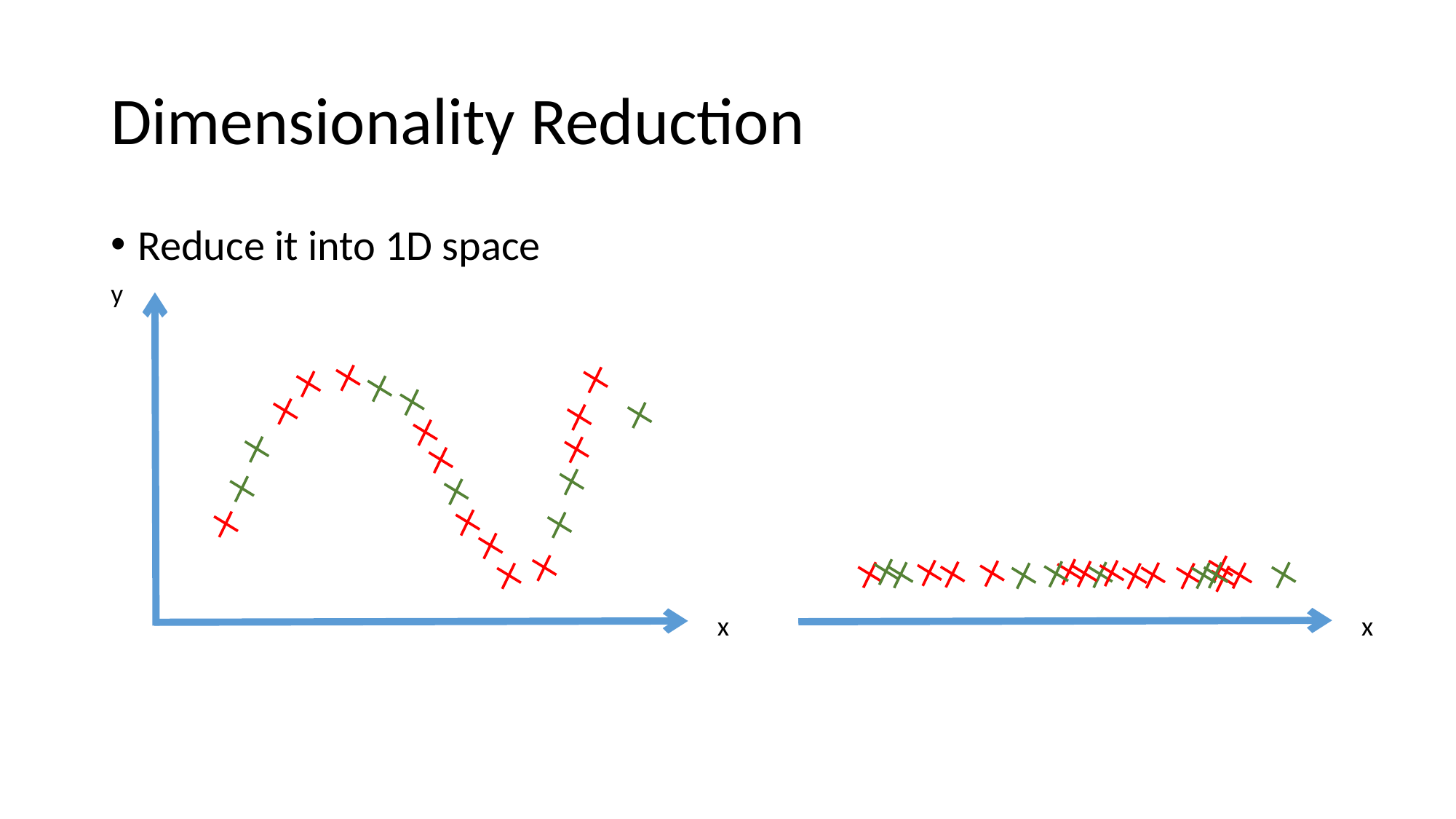

# Dimensionality Reduction
Reduce it into 1D space
y
x
x